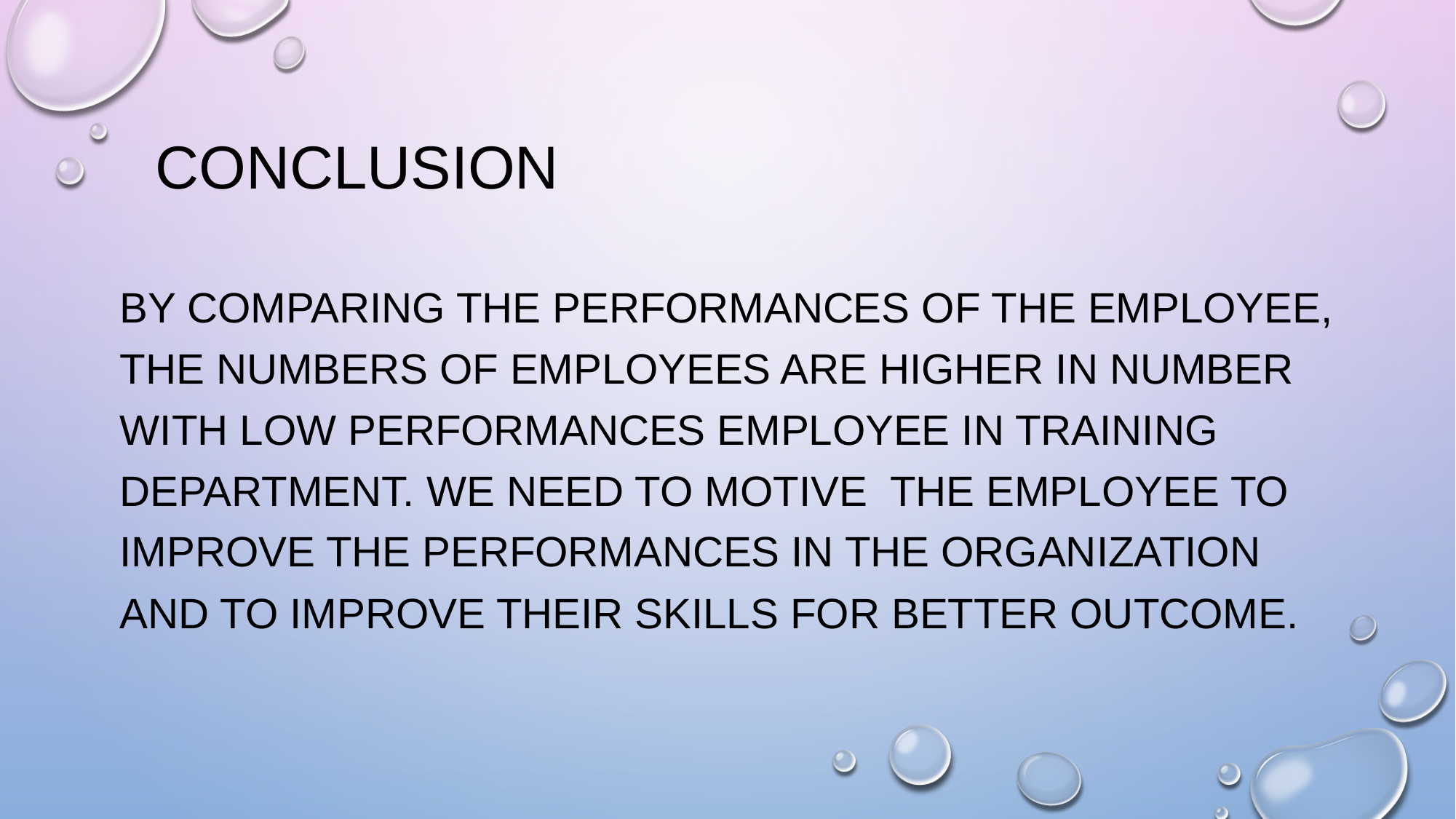

# CONCLUSION
By comparing the performances of the employee, the numbers of employees are higher in number with low performances employee in training department. We need to motive  the employee to improve the performances in the organization and to improve their skills for better outcome.